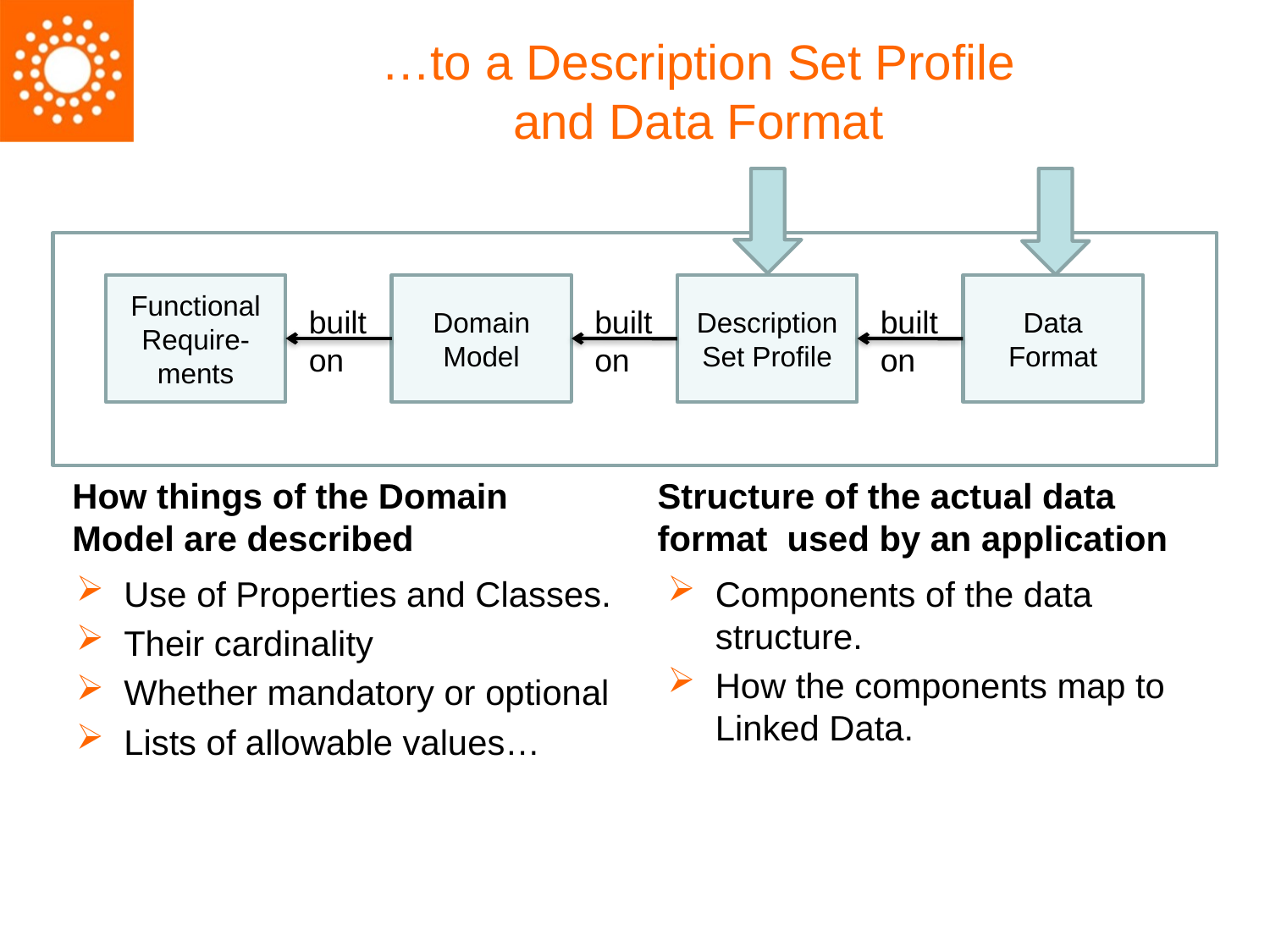

# …to a Description Set Profile and Data Format

Functional
Require-
ments
Domain Model
Description Set Profile
Data Format
built
on
built
on
built
on
How things of the Domain Model are described
Structure of the actual data format  used by an application
Use of Properties and Classes.
Their cardinality
Whether mandatory or optional
Lists of allowable values…

Components of the data structure.
How the components map to Linked Data.